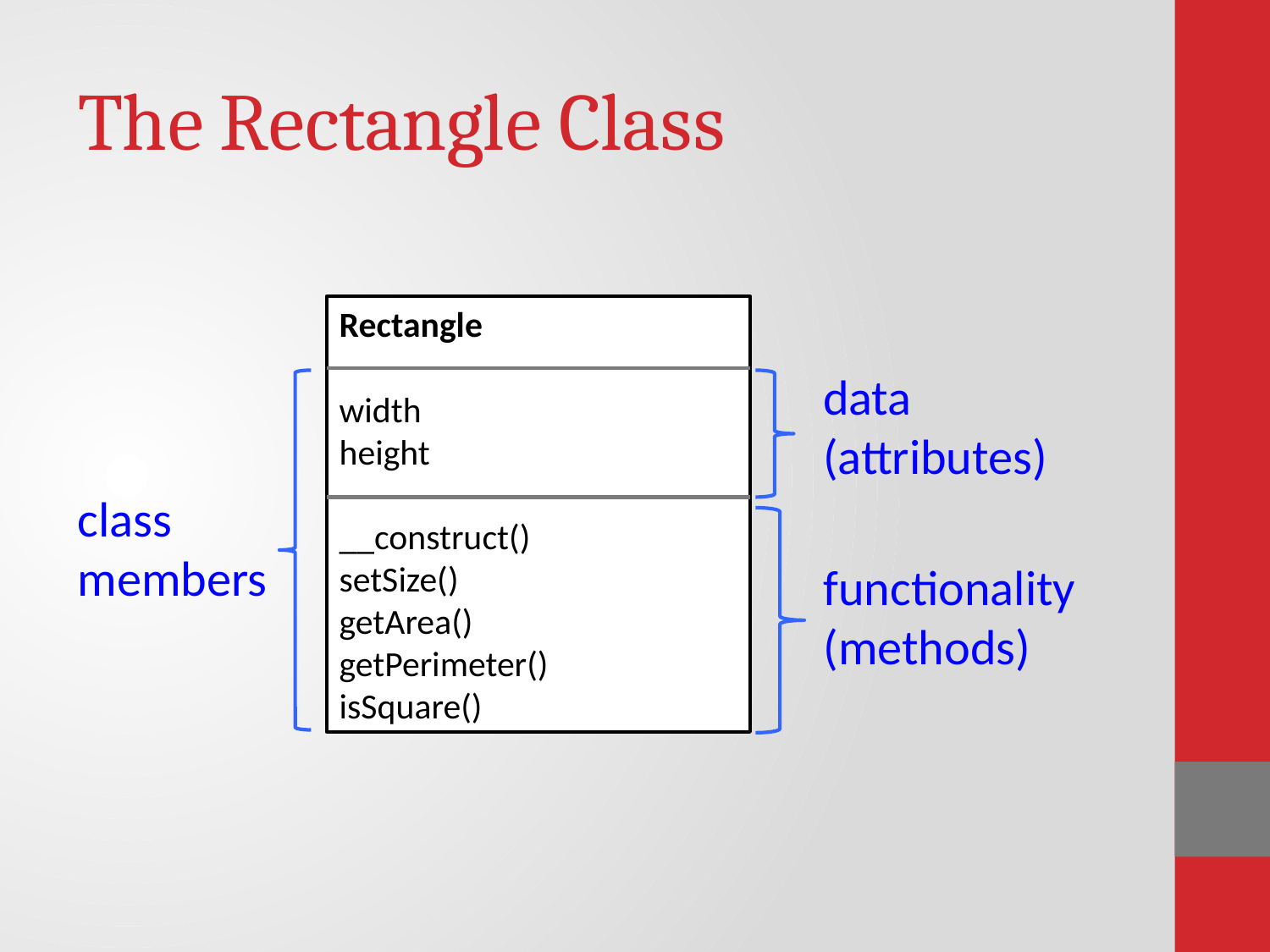

# The Rectangle Class
Rectangle
width
height
__construct()
setSize()
getArea()
getPerimeter()
isSquare()
data
(attributes)

class
members

functionality
(methods)